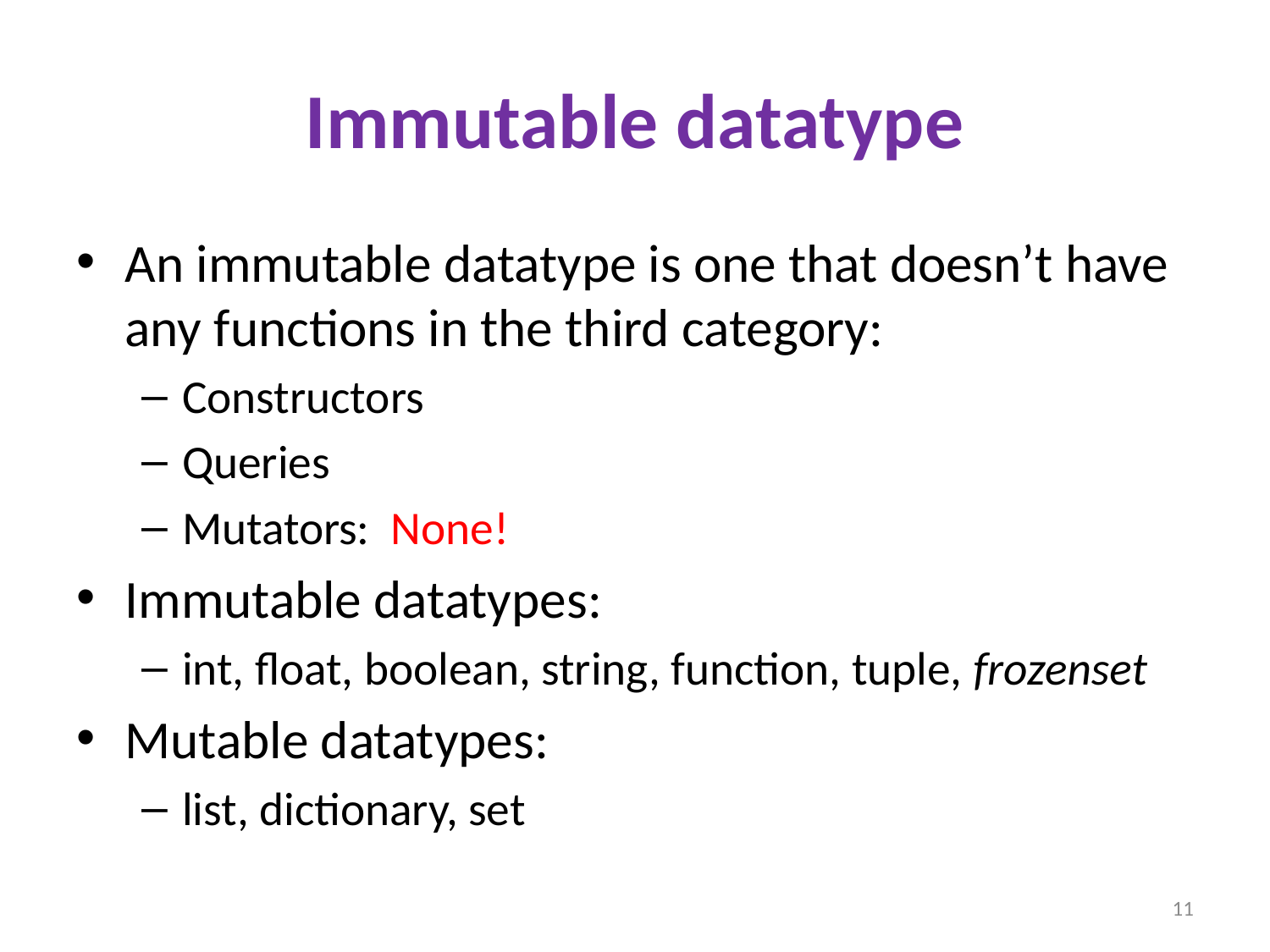

# Immutable datatype
An immutable datatype is one that doesn’t have any functions in the third category:
Constructors
Queries
Mutators:  None!
Immutable datatypes:
int, float, boolean, string, function, tuple, frozenset
Mutable datatypes:
list, dictionary, set
11